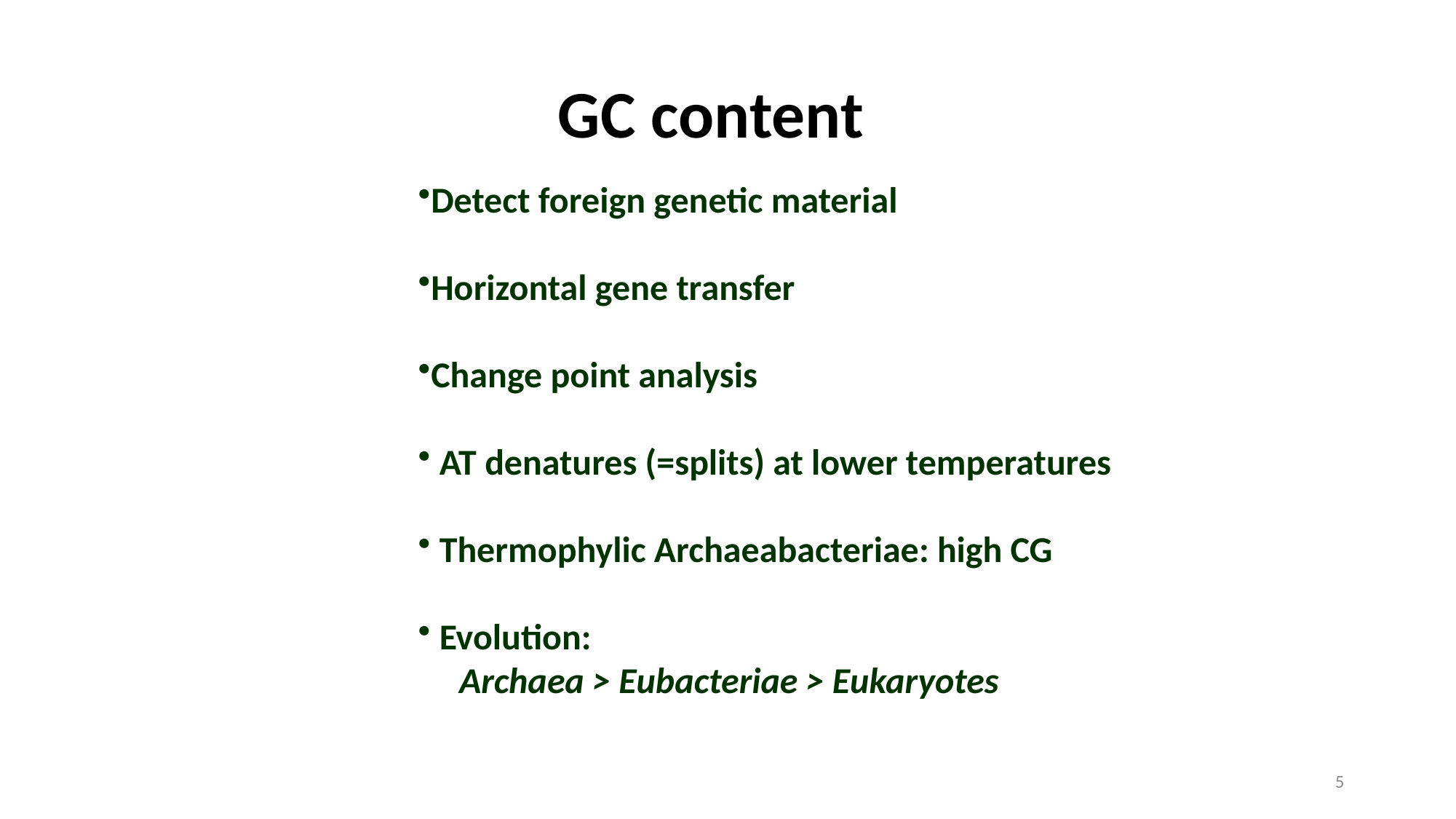

GC content
Detect foreign genetic material

Horizontal gene transfer

Change point analysis

 AT denatures (=splits) at lower temperatures

 Thermophylic Archaeabacteriae: high CG

 Evolution:
     Archaea > Eubacteriae > Eukaryotes

5